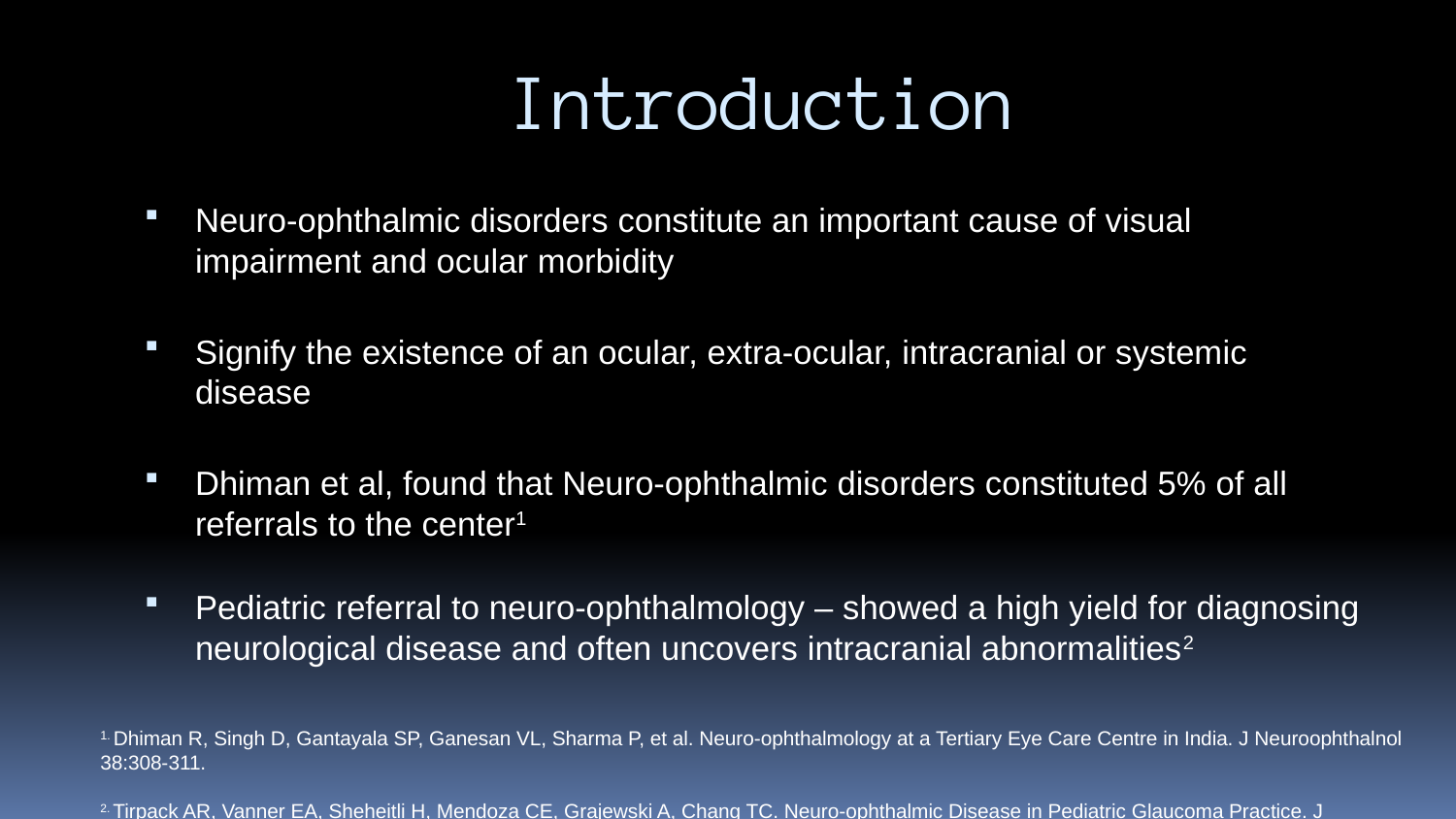

# Introduction
Neuro-ophthalmic disorders constitute an important cause of visual impairment and ocular morbidity

Signify the existence of an ocular, extra-ocular, intracranial or systemic disease

Dhiman et al, found that Neuro-ophthalmic disorders constituted 5% of all referrals to the center1

Pediatric referral to neuro-ophthalmology – showed a high yield for diagnosing neurological disease and often uncovers intracranial abnormalities2

1. Dhiman R, Singh D, Gantayala SP, Ganesan VL, Sharma P, et al. Neuro-ophthalmology at a Tertiary Eye Care Centre in India. J Neuroophthalnol 38:308-311.

2. Tirpack AR, Vanner EA, Sheheitli H, Mendoza CE, Grajewski A, Chang TC. Neuro-ophthalmic Disease in Pediatric Glaucoma Practice. J Glaucoma. 2020 Feb;29(2):117-123.